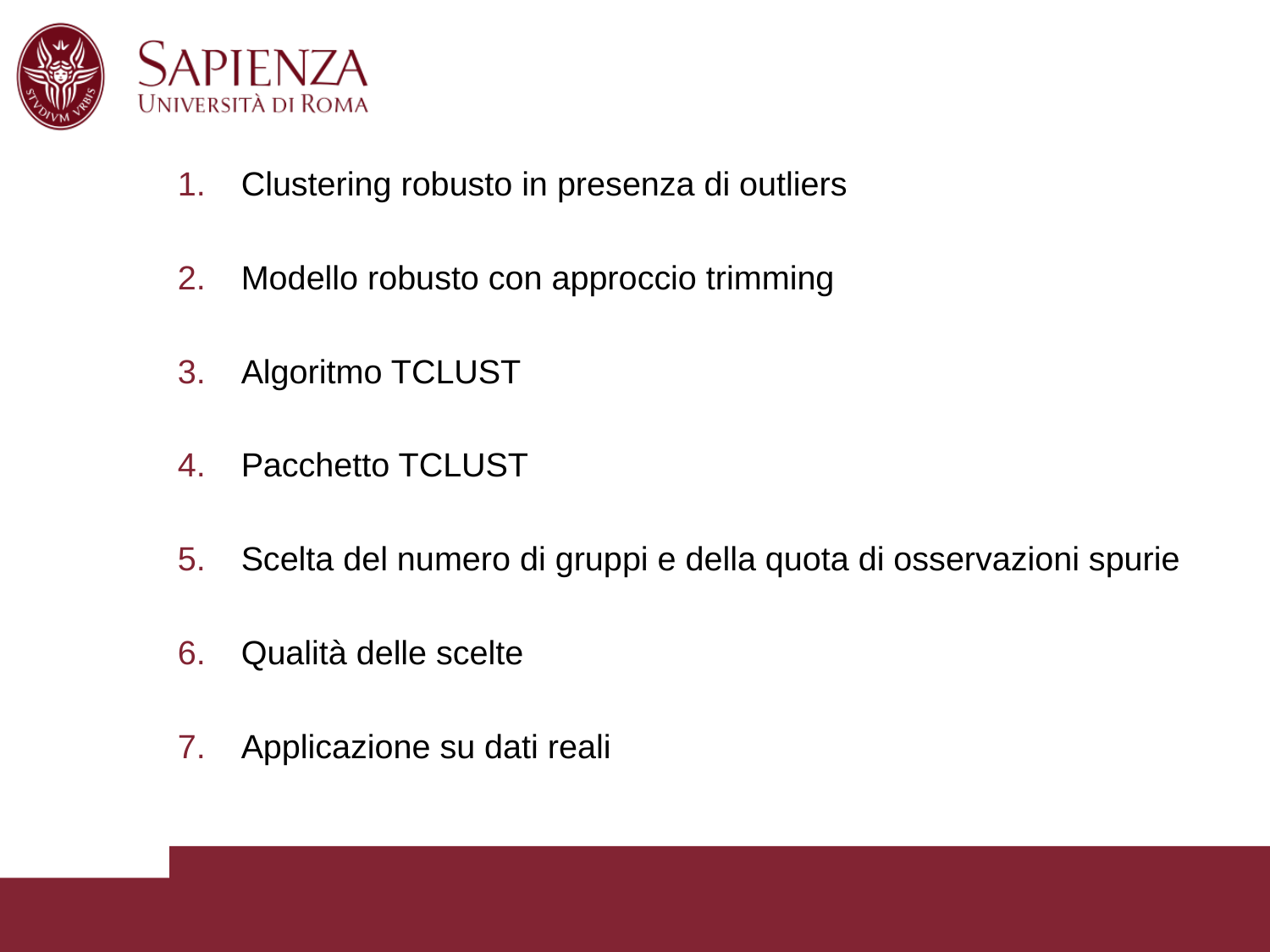

Clustering robusto in presenza di outliers

Modello robusto con approccio trimming

Algoritmo TCLUST

Pacchetto TCLUST

Scelta del numero di gruppi e della quota di osservazioni spurie

Qualità delle scelte

Applicazione su dati reali